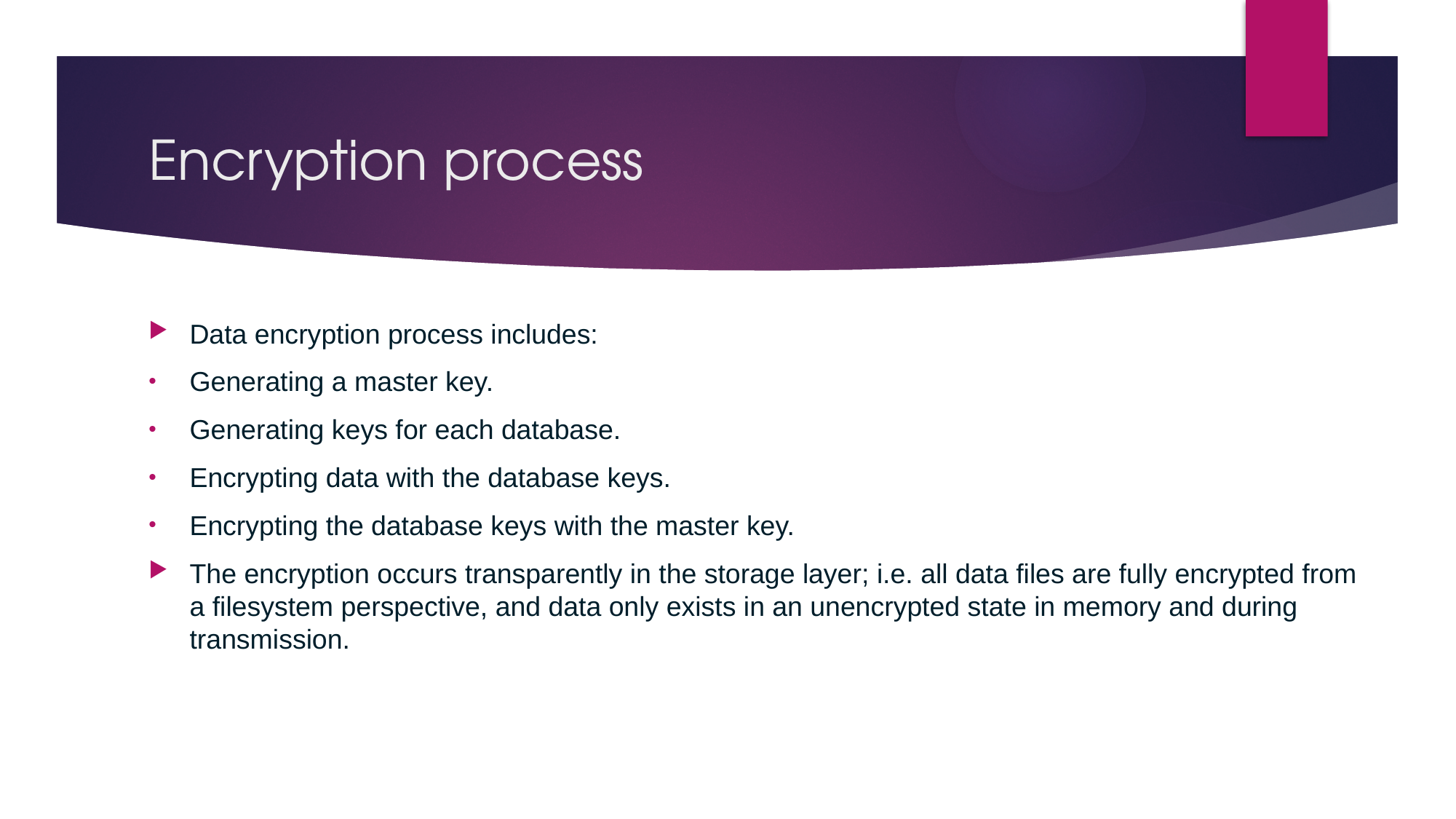

# Encryption process
Data encryption process includes:
Generating a master key.
Generating keys for each database.
Encrypting data with the database keys.
Encrypting the database keys with the master key.
The encryption occurs transparently in the storage layer; i.e. all data files are fully encrypted from a filesystem perspective, and data only exists in an unencrypted state in memory and during transmission.